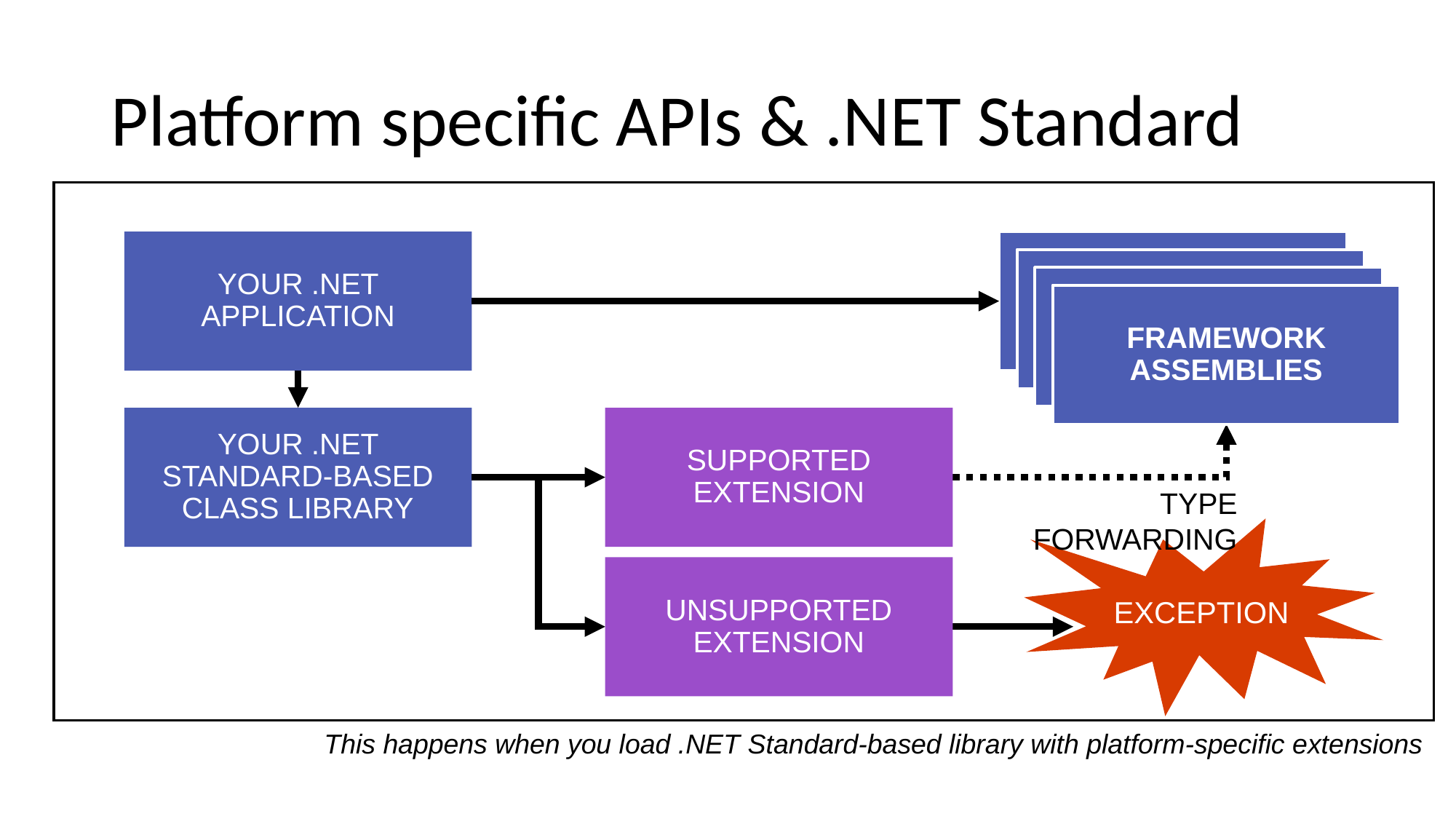

# Platform specific APIs & .NET Standard

FRAMEWORK ASSEMBLIES
YOUR .NET APPLICATION
YOUR .NET STANDARD-BASED CLASS LIBRARY
SUPPORTED EXTENSION
TYPE
FORWARDING
EXCEPTION
UNSUPPORTED EXTENSION
This happens when you load .NET Standard-based library with platform-specific extensions